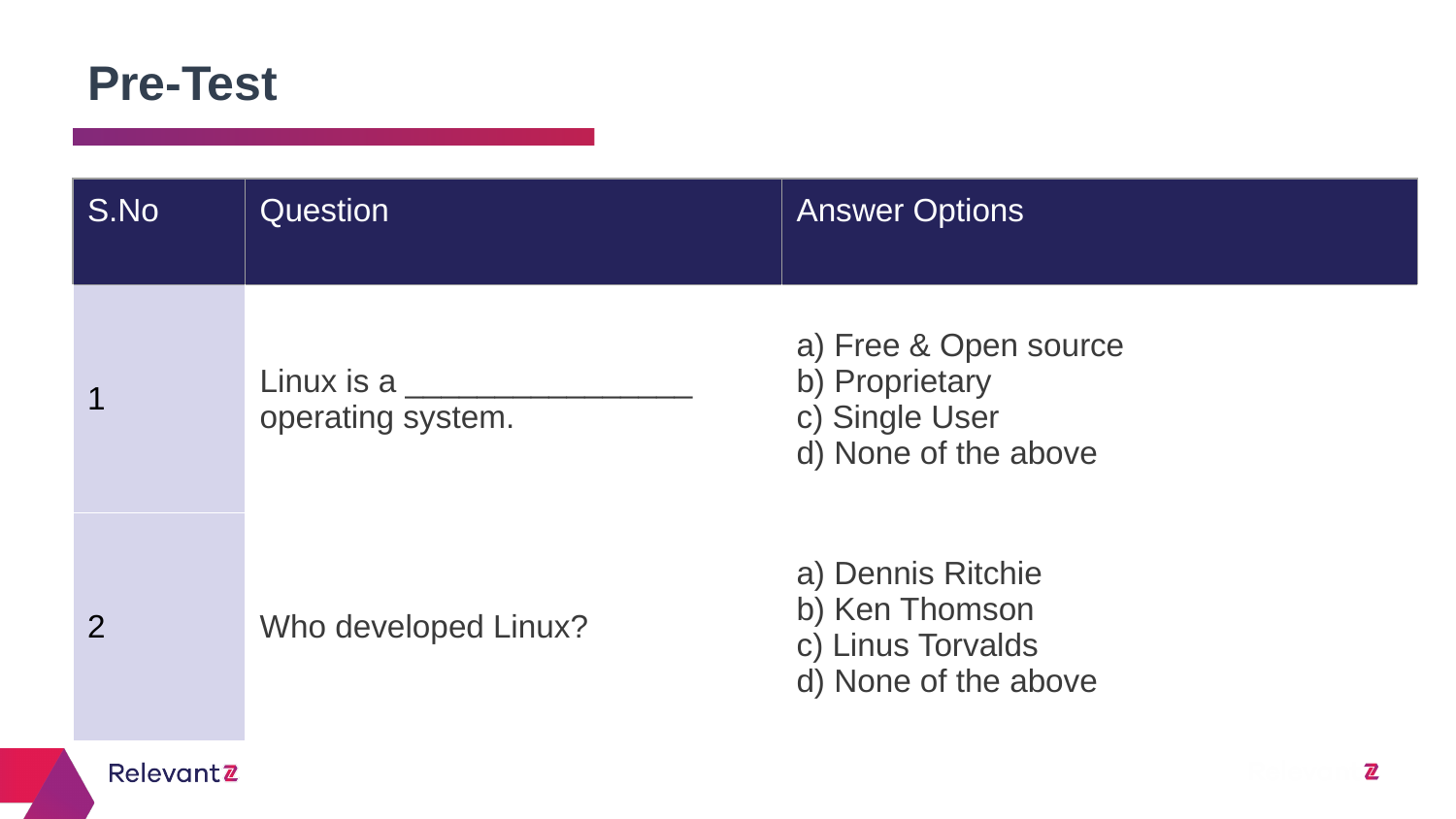

Pre-Test
| S.No | Question | Answer Options |
| --- | --- | --- |
| 1 | Linux is a \_\_\_\_\_\_\_\_\_\_\_\_\_\_\_\_ operating system. | a) Free & Open source b) Proprietary c) Single User d) None of the above |
| 2 | Who developed Linux? | a) Dennis Ritchie b) Ken Thomson c) Linus Torvalds d) None of the above |